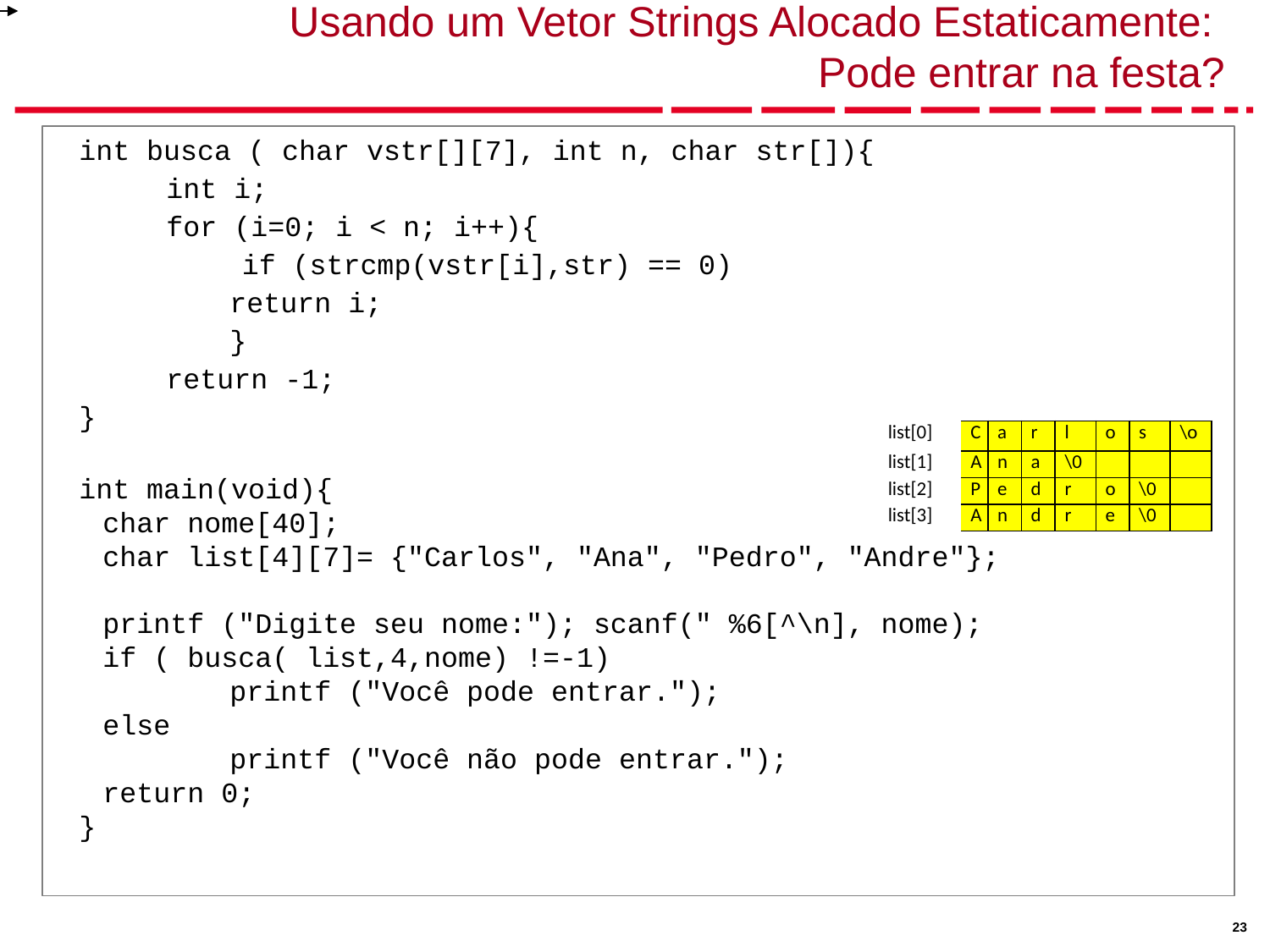

# Usando um Vetor Strings Alocado Estaticamente: Pode entrar na festa?

int busca ( char vstr[][7], int n, char str[]){
int i;
for (i=0; i < n; i++){
if (strcmp(vstr[i],str) == 0)
	return i;
	}
return -1;
}

int main(void){
	char nome[40];
	char list[4][7]= {"Carlos", "Ana", "Pedro", "Andre"};
printf ("Digite seu nome:"); scanf(" %6[^\n], nome);
	if ( busca( list,4,nome) !=-1)
		printf ("Você pode entrar.");
	else
		printf ("Você não pode entrar.");
	return 0;
}

| list[0] | C | a | r | l | o | s | \o |
| --- | --- | --- | --- | --- | --- | --- | --- |
| list[1] | A | n | a | \0 |  |  |  |
| list[2] | P | e | d | r | o | \0 |  |
| list[3] | A | n | d | r | e | \0 |  |